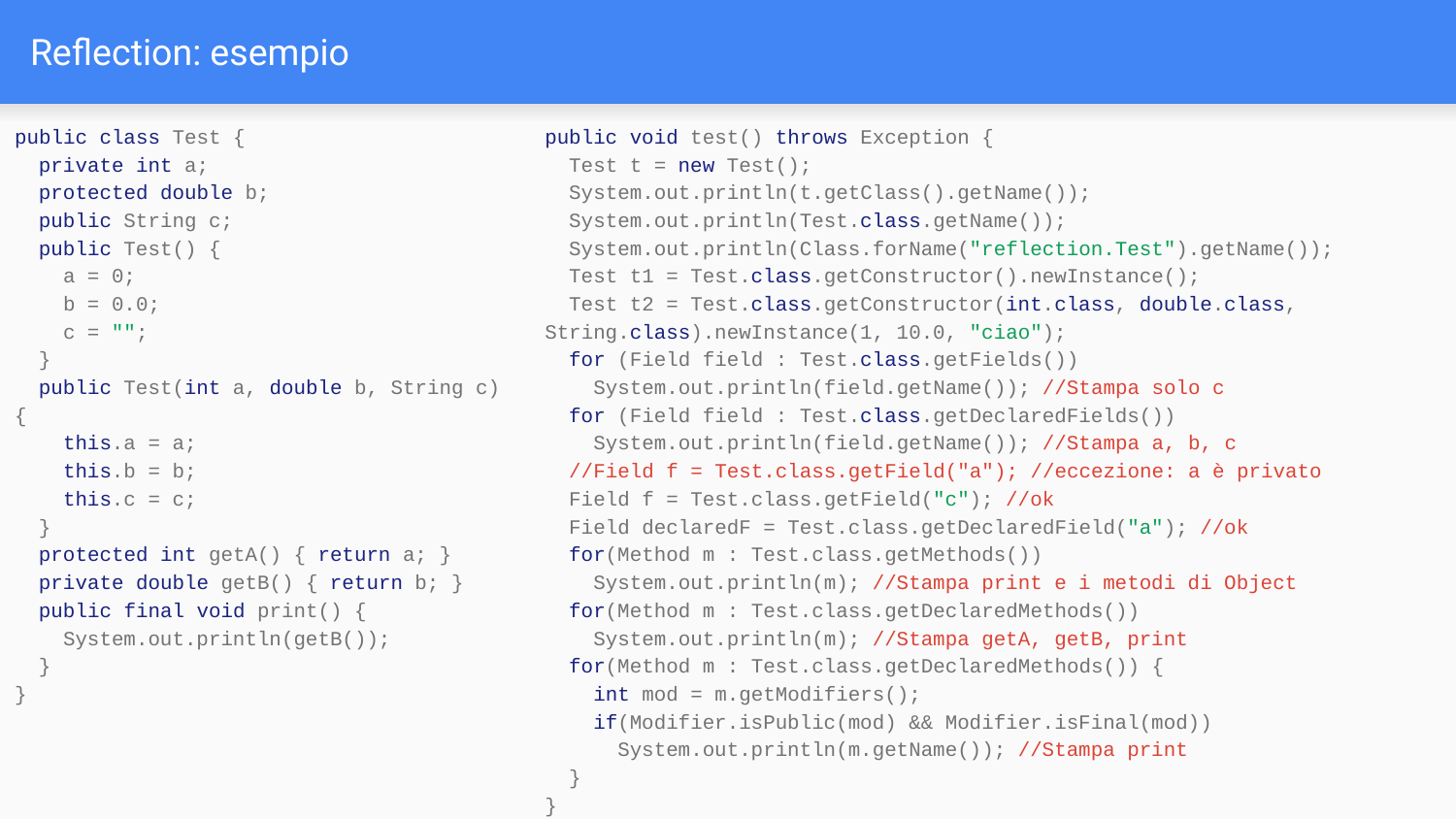

# Reflection: esempio
public class Test {
  private int a;
  protected double b;
  public String c;
  public Test() {
    a = 0;
    b = 0.0;
    c = "";
  }
  public Test(int a, double b, String c) {
    this.a = a;
    this.b = b;
    this.c = c;
  }
  protected int getA() { return a; }
  private double getB() { return b; }
  public final void print() {
    System.out.println(getB());
  }
}
public void test() throws Exception {
  Test t = new Test();
  System.out.println(t.getClass().getName());
  System.out.println(Test.class.getName());
  System.out.println(Class.forName("reflection.Test").getName());
  Test t1 = Test.class.getConstructor().newInstance();
  Test t2 = Test.class.getConstructor(int.class, double.class, String.class).newInstance(1, 10.0, "ciao");
  for (Field field : Test.class.getFields())
    System.out.println(field.getName()); //Stampa solo c
  for (Field field : Test.class.getDeclaredFields())
    System.out.println(field.getName()); //Stampa a, b, c
  //Field f = Test.class.getField("a"); //eccezione: a è privato
  Field f = Test.class.getField("c"); //ok
  Field declaredF = Test.class.getDeclaredField("a"); //ok
  for(Method m : Test.class.getMethods())
    System.out.println(m); //Stampa print e i metodi di Object
  for(Method m : Test.class.getDeclaredMethods())
    System.out.println(m); //Stampa getA, getB, print
  for(Method m : Test.class.getDeclaredMethods()) {
    int mod = m.getModifiers();
    if(Modifier.isPublic(mod) && Modifier.isFinal(mod))
      System.out.println(m.getName()); //Stampa print
  }
}